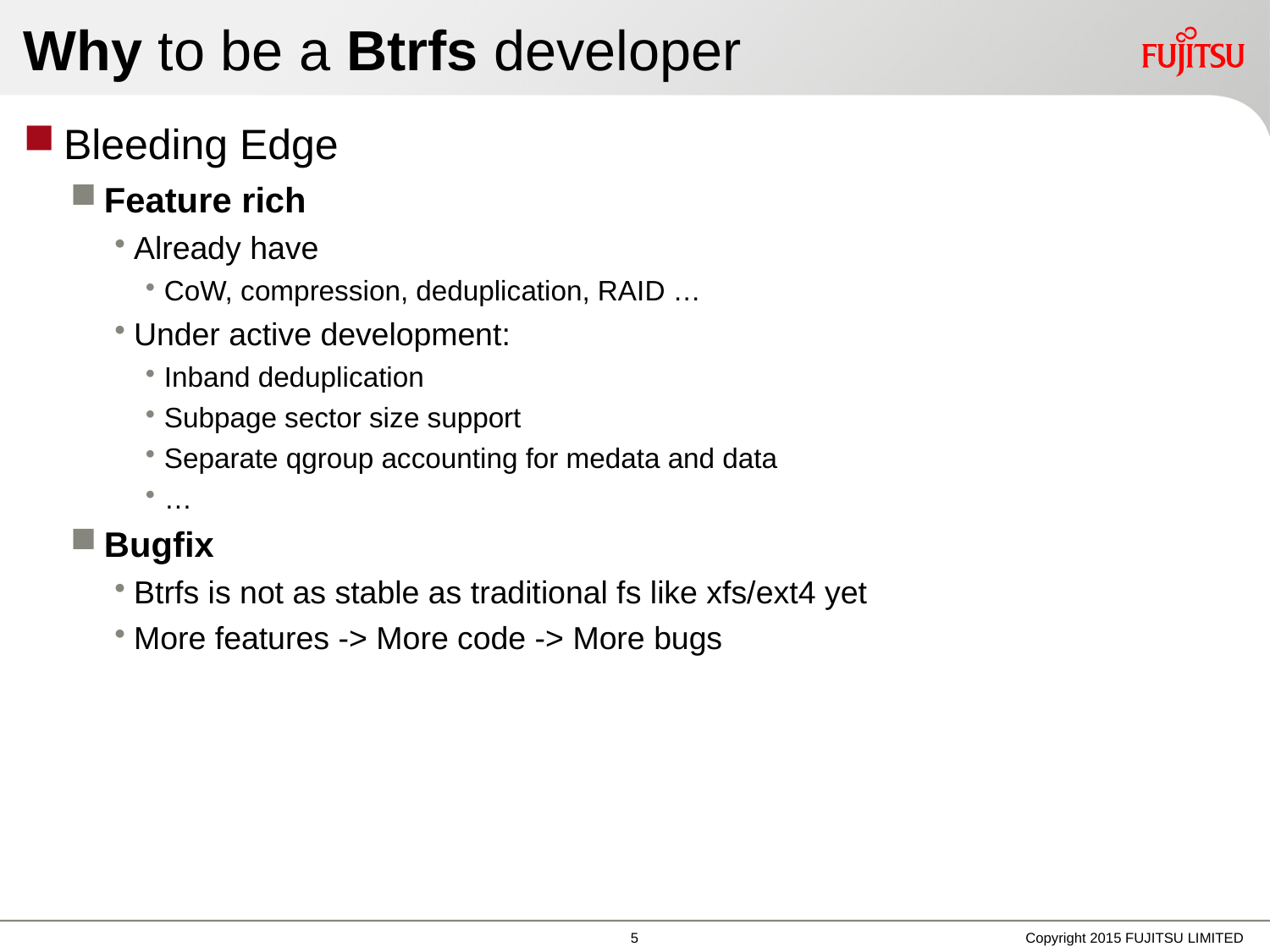

# Why to be a Btrfs developer
Bleeding Edge
Feature rich
Already have
CoW, compression, deduplication, RAID …
Under active development:
Inband deduplication
Subpage sector size support
Separate qgroup accounting for medata and data
…
Bugfix
Btrfs is not as stable as traditional fs like xfs/ext4 yet
More features -> More code -> More bugs
5
Copyright 2015 FUJITSU LIMITED